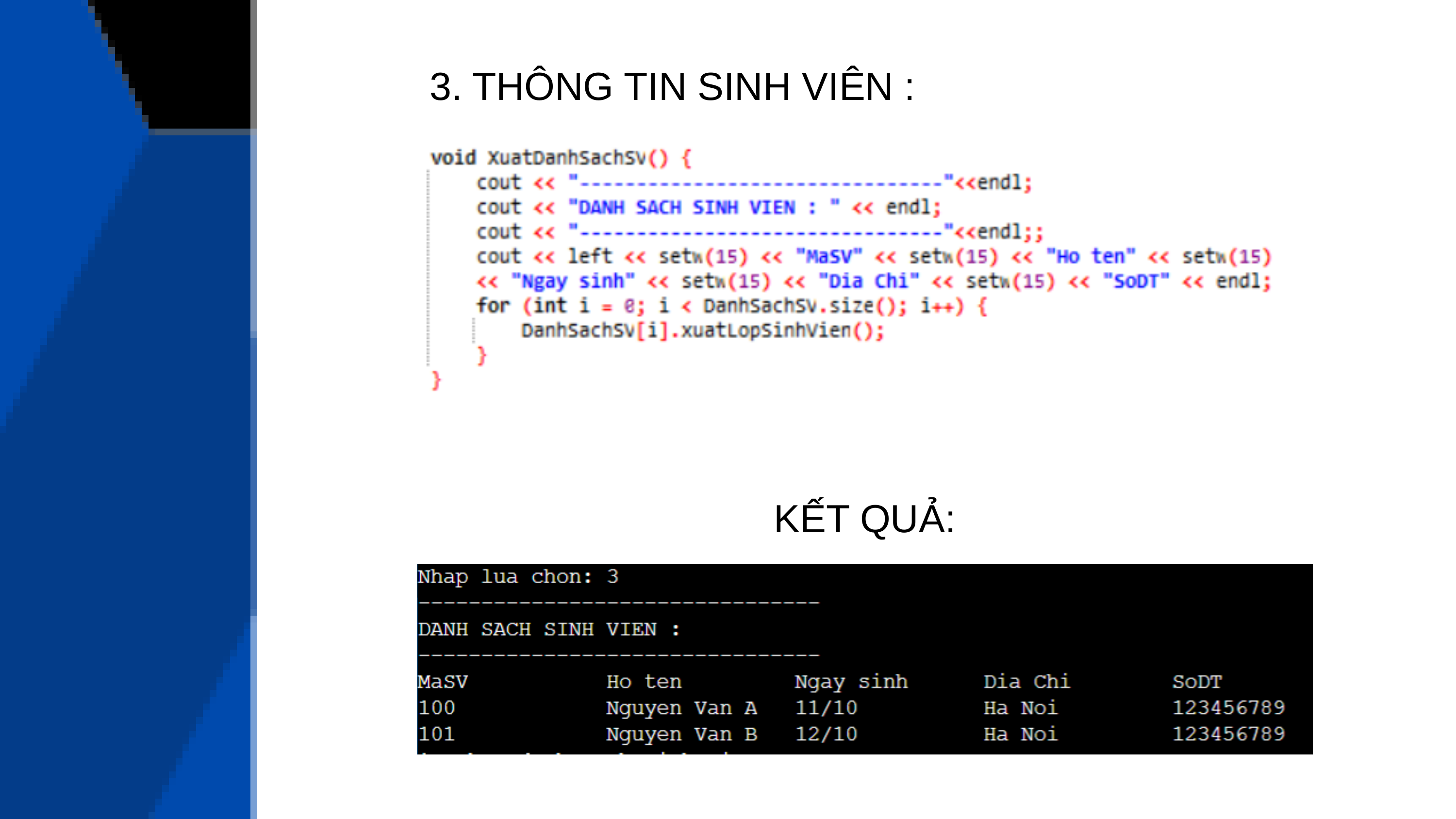

3. THÔNG TIN SINH VIÊN :

KẾT QUẢ: